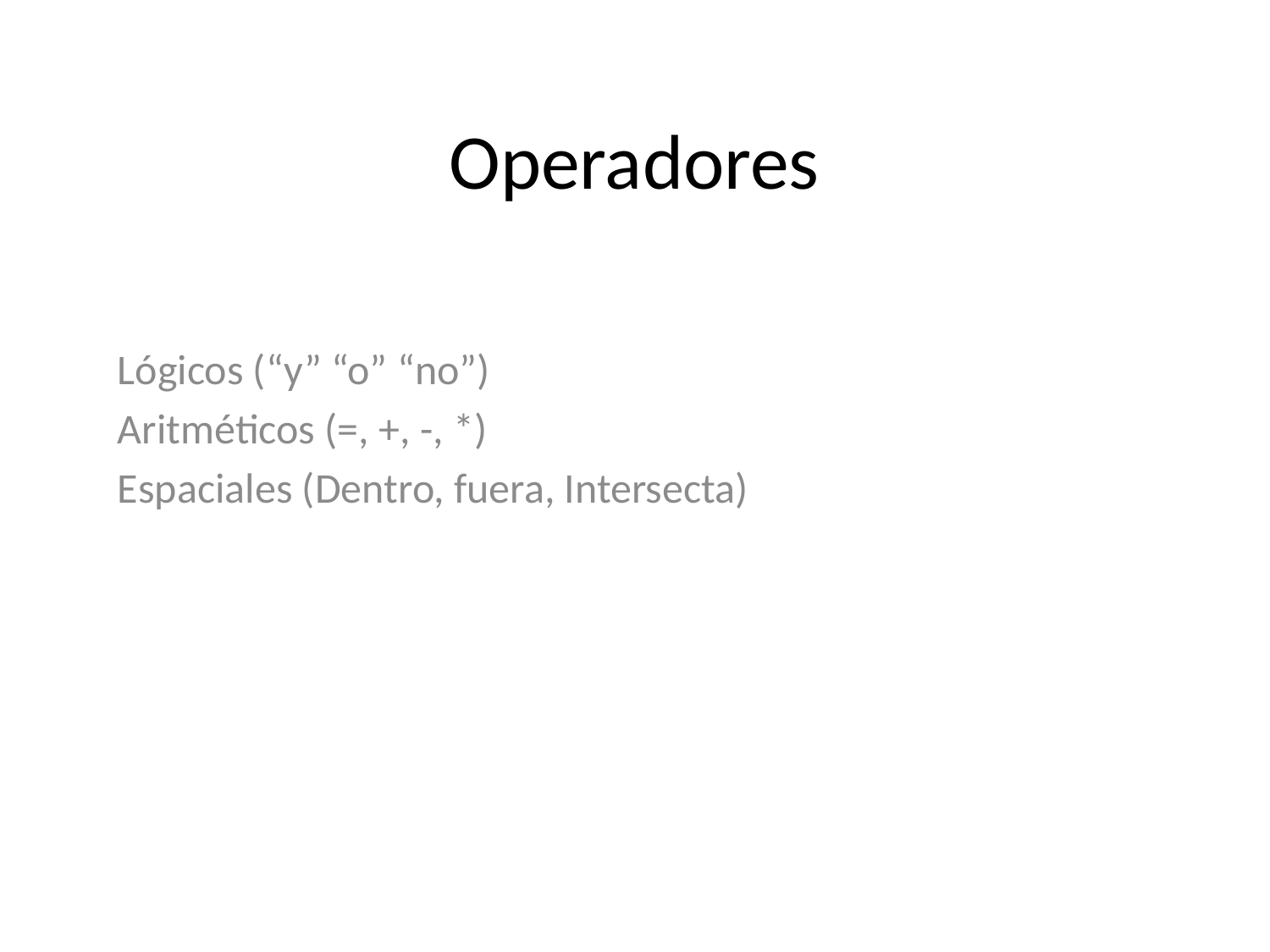

# Operadores
Lógicos (“y” “o” “no”)
Aritméticos (=, +, -, *)
Espaciales (Dentro, fuera, Intersecta)